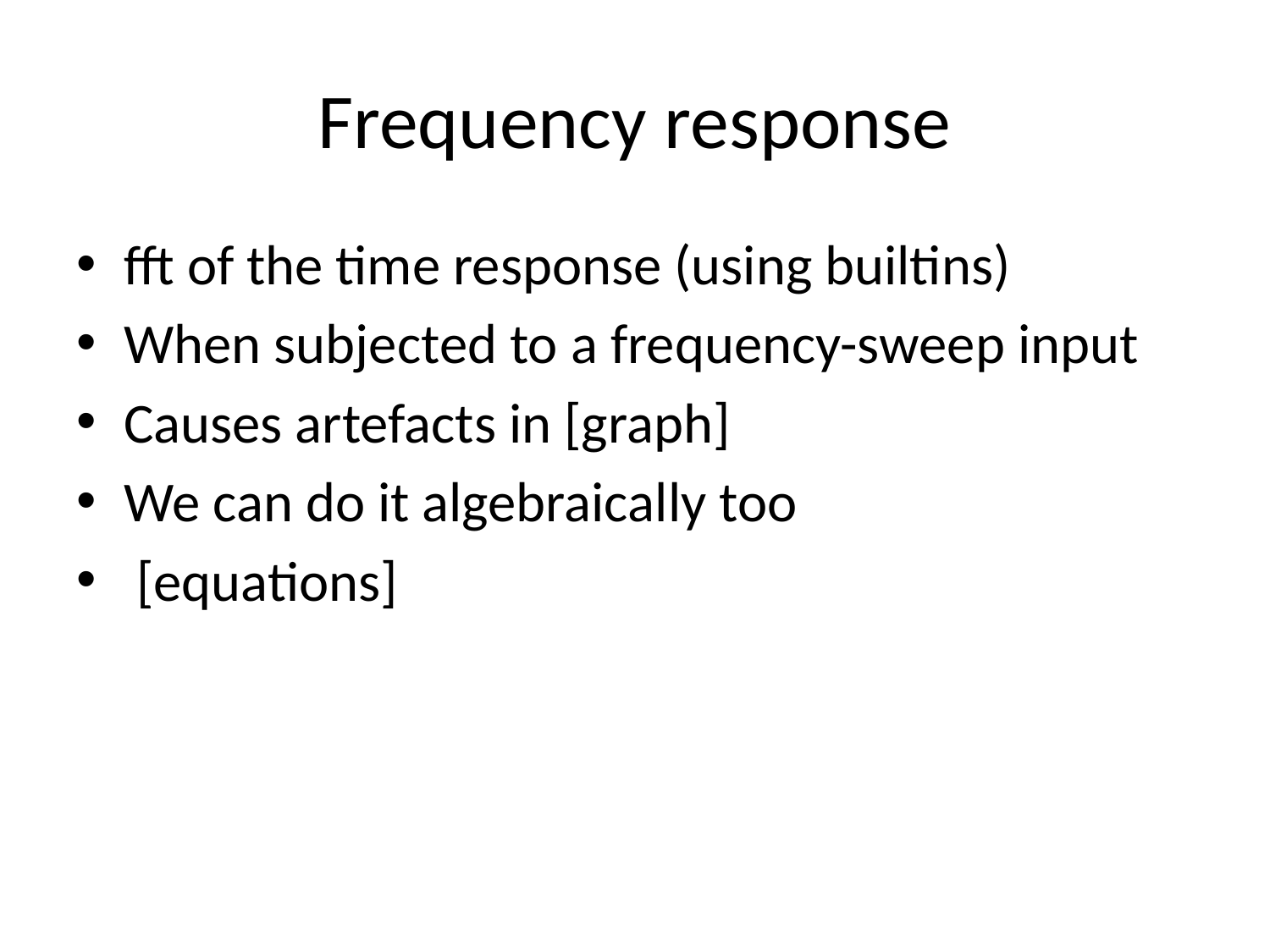

# Frequency response
fft of the time response (using builtins)
When subjected to a frequency-sweep input
Causes artefacts in [graph]
We can do it algebraically too
 [equations]